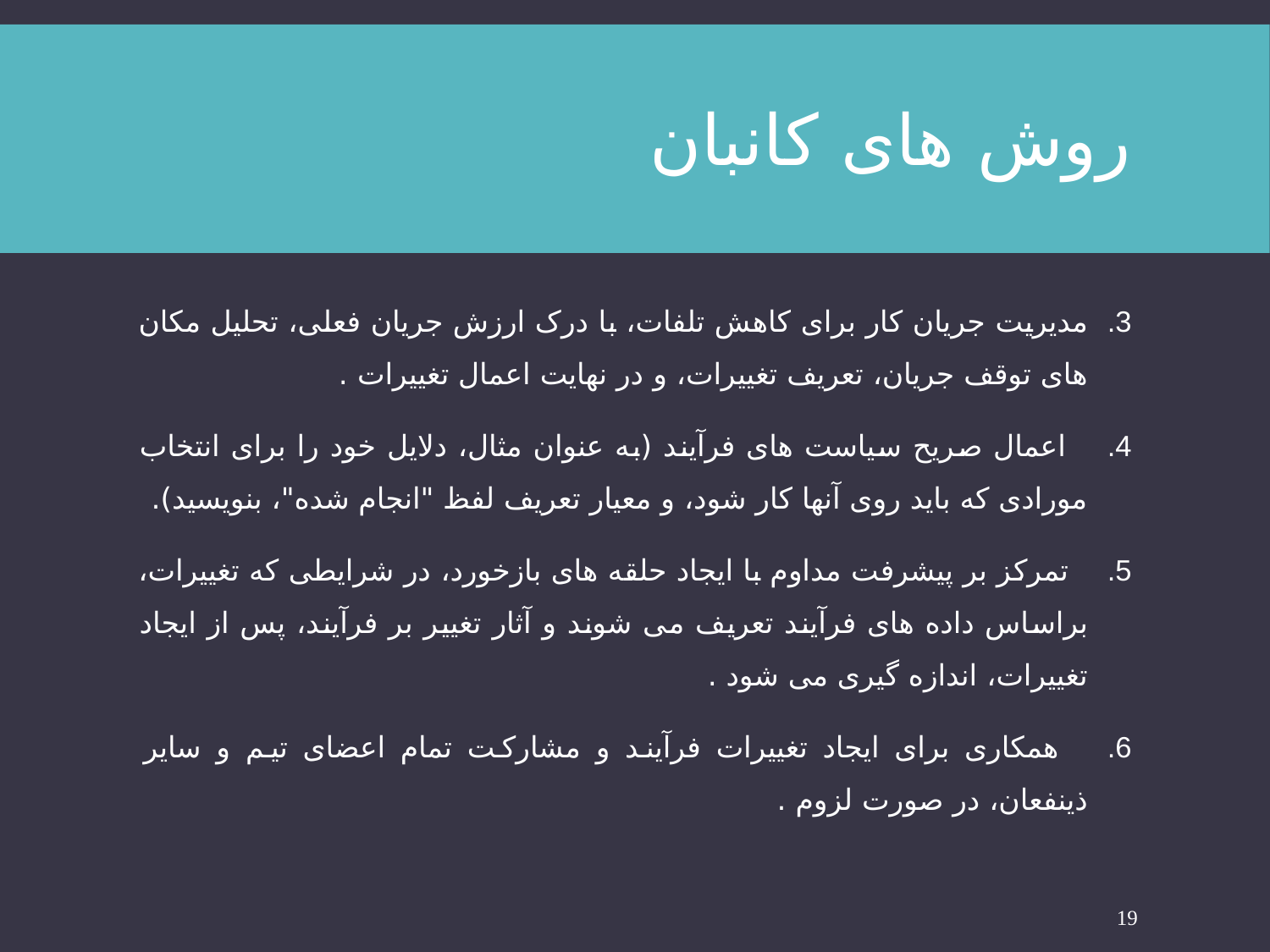

# روش های کانبان
مدیریت جریان کار برای کاهش تلفات، با درک ارزش جریان فعلی، تحلیل مکان های توقف جریان، تعریف تغییرات، و در نهایت اعمال تغییرات .
  اعمال صریح سیاست های فرآیند (به عنوان مثال، دلایل خود را برای انتخاب مورادی که باید روی آنها کار شود، و معیار تعریف لفظ "انجام شده"، بنویسید).
  تمرکز بر پیشرفت مداوم با ایجاد حلقه های بازخورد، در شرایطی که تغییرات، براساس داده های فرآیند تعریف می شوند و آثار تغییر بر فرآیند، پس از ایجاد تغییرات، اندازه گیری می شود .
  همکاری برای ایجاد تغییرات فرآیند و مشارکت تمام اعضای تیم و سایر ذینفعان، در صورت لزوم .
19